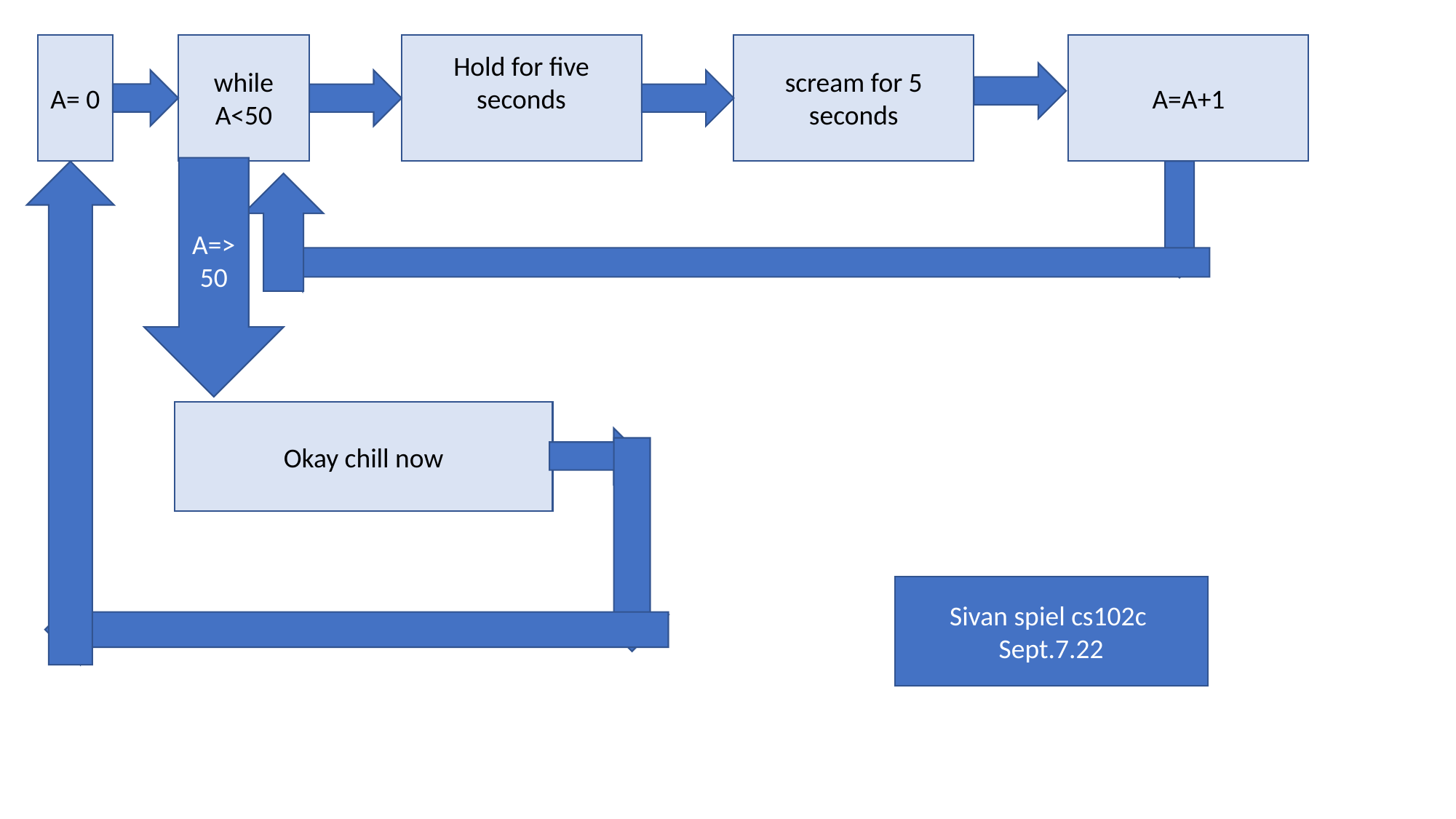

A= 0
while A<50
Hold for five seconds

A=A+1
scream for 5 seconds

A=>50

Okay chill now

Sivan spiel cs102c
Sept.7.22